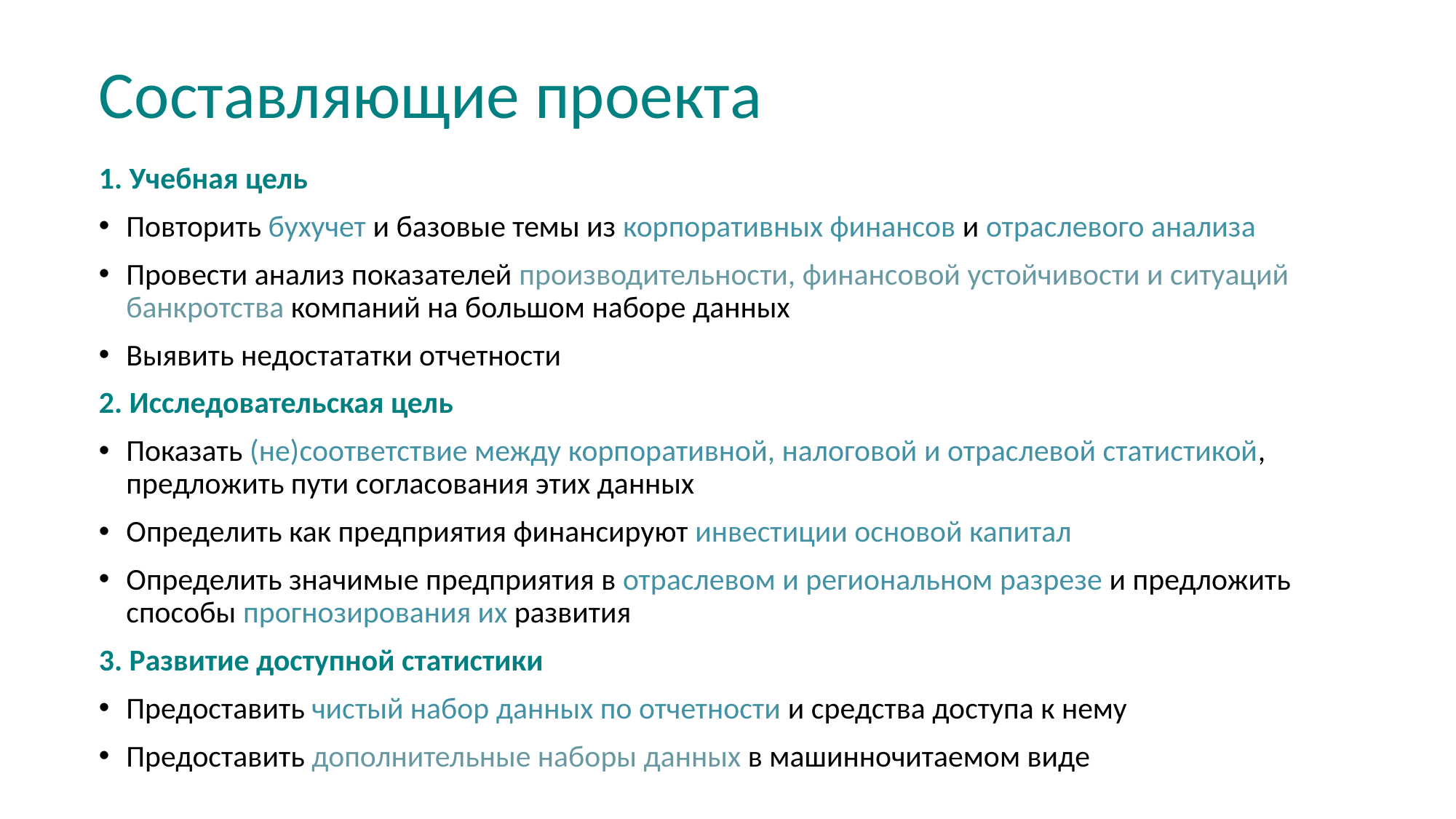

# Составляющие проекта
1. Учебная цель
Повторить бухучет и базовые темы из корпоративных финансов и отраслевого анализа
Провести анализ показателей производительности, финансовой устойчивости и ситуаций банкротства компаний на большом наборе данных
Выявить недостататки отчетности
2. Исследовательская цель
Показать (не)соответствие между корпоративной, налоговой и отраслевой статистикой, предложить пути согласования этих данных
Определить как предприятия финансируют инвестиции основой капитал
Определить значимые предприятия в отраслевом и региональном разрезе и предложить способы прогнозирования их развития
3. Развитие доступной статистики
Предоставить чистый набор данных по отчетности и средства доступа к нему
Предоставить дополнительные наборы данных в машинночитаемом виде